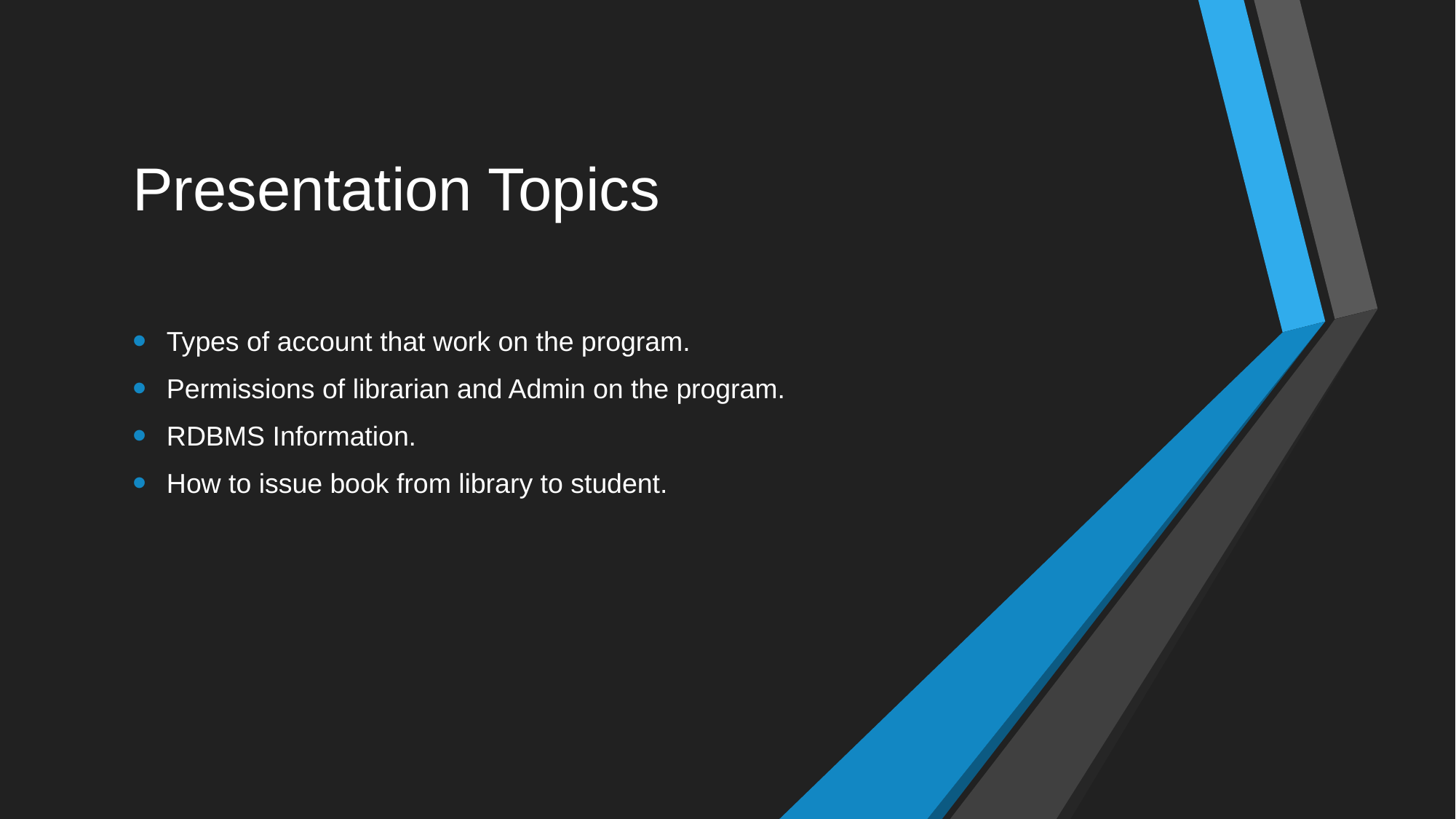

# Presentation Topics
Types of account that work on the program.
Permissions of librarian and Admin on the program.
RDBMS Information.
How to issue book from library to student.